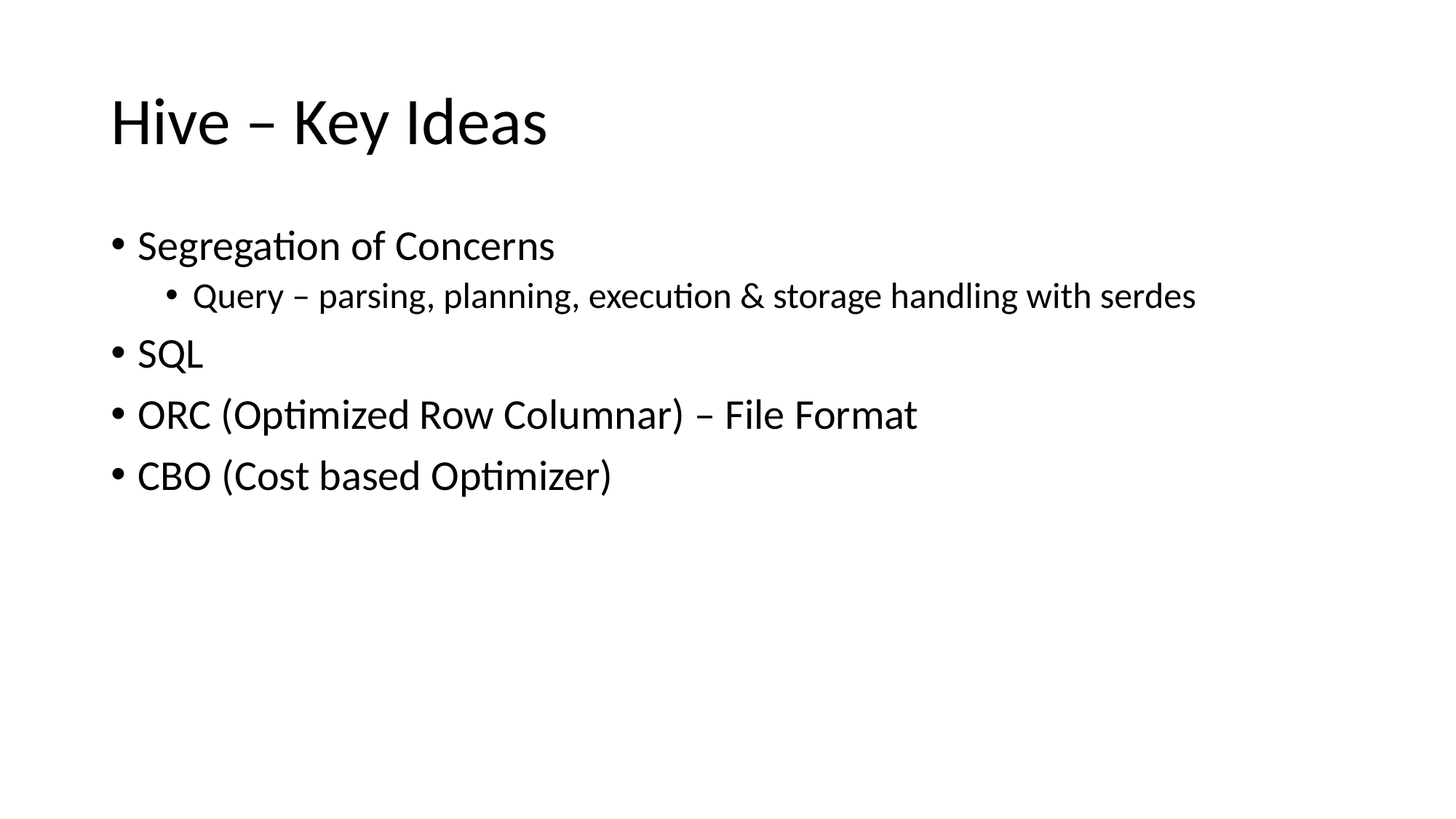

# Hive – Key Ideas
Segregation of Concerns
Query – parsing, planning, execution & storage handling with serdes
SQL
ORC (Optimized Row Columnar) – File Format
CBO (Cost based Optimizer)